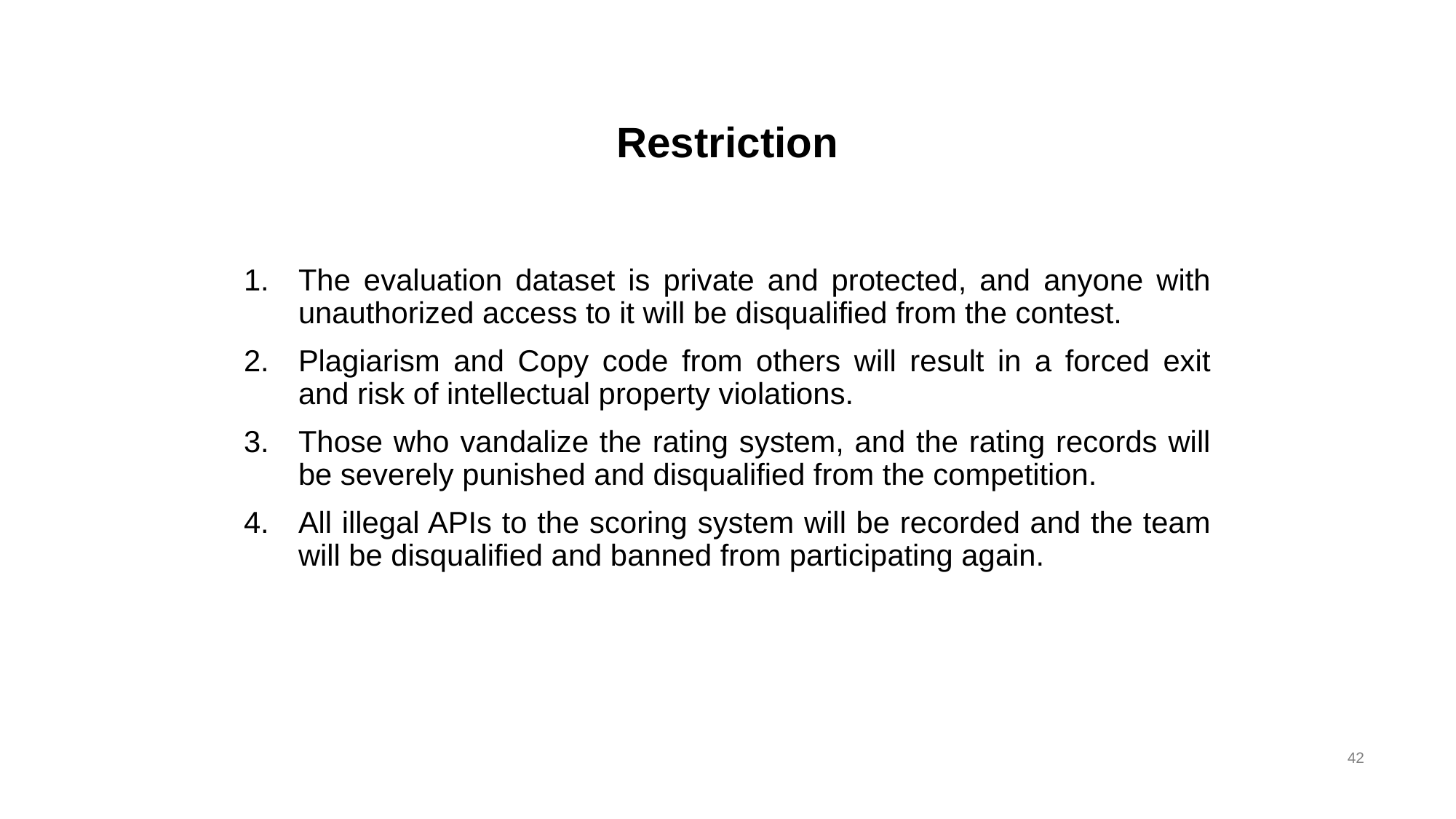

# Restriction
The evaluation dataset is private and protected, and anyone with unauthorized access to it will be disqualified from the contest.
Plagiarism and Copy code from others will result in a forced exit and risk of intellectual property violations.
Those who vandalize the rating system, and the rating records will be severely punished and disqualified from the competition.
All illegal APIs to the scoring system will be recorded and the team will be disqualified and banned from participating again.
42